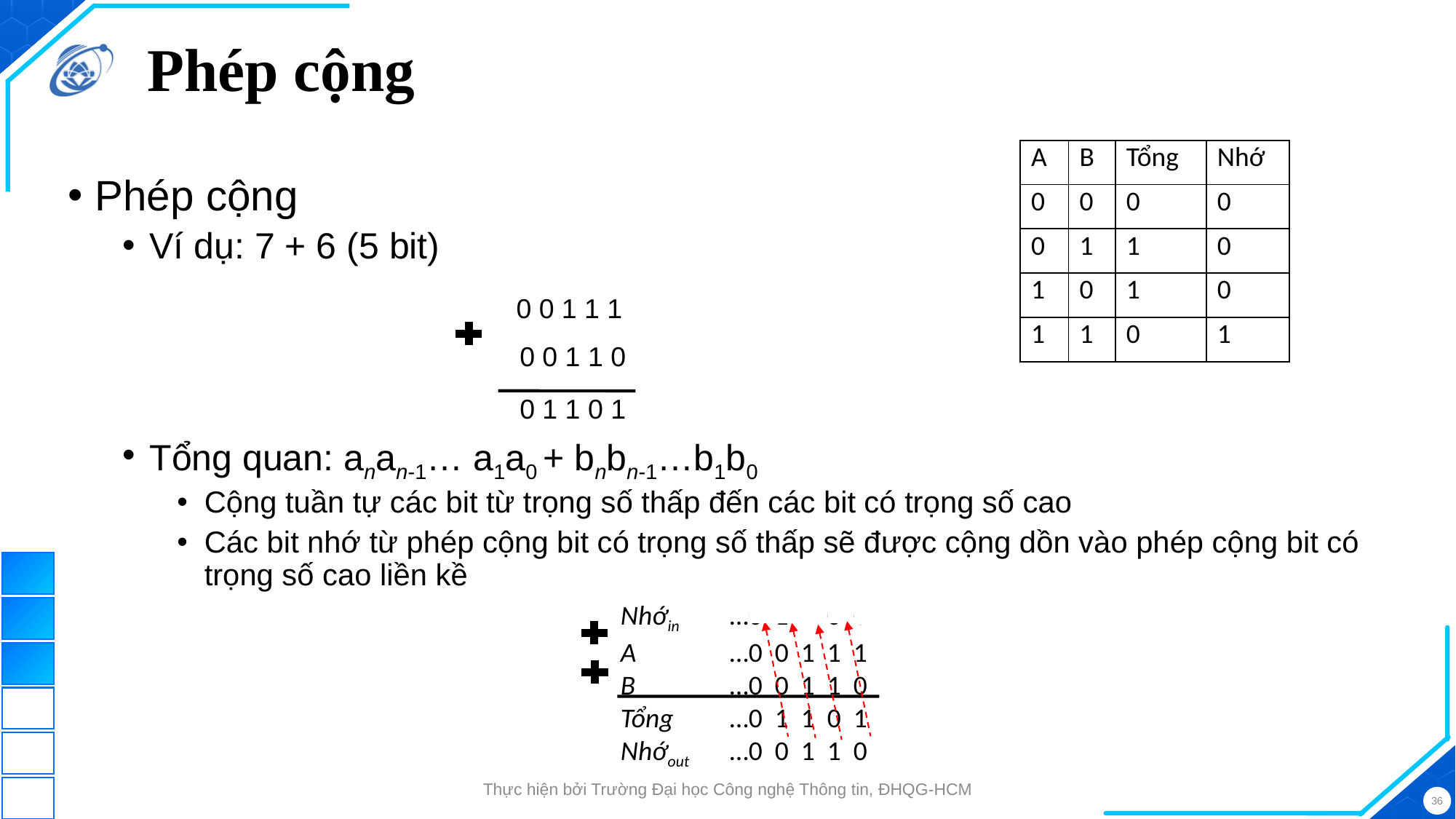

# Phép cộng
| A | B | Tổng | Nhớ |
| --- | --- | --- | --- |
| 0 | 0 | 0 | 0 |
| 0 | 1 | 1 | 0 |
| 1 | 0 | 1 | 0 |
| 1 | 1 | 0 | 1 |
Phép cộng
Ví dụ: 7 + 6 (5 bit)
				 0 0 1 1 1
				  0 0 1 1 0
				  0 1 1 0 1
Tổng quan: anan-1… a1a0 + bnbn-1…b1b0
Cộng tuần tự các bit từ trọng số thấp đến các bit có trọng số cao
Các bit nhớ từ phép cộng bit có trọng số thấp sẽ được cộng dồn vào phép cộng bit có trọng số cao liền kề

Nhớin     	…0  1  1  0  0
A        	…0  0  1  1  1
B      	…0  0  1  1  0
Tổng       	…0  1  1  0  1
Nhớout   	…0  0  1  1  0

Thực hiện bởi Trường Đại học Công nghệ Thông tin, ĐHQG-HCM
36